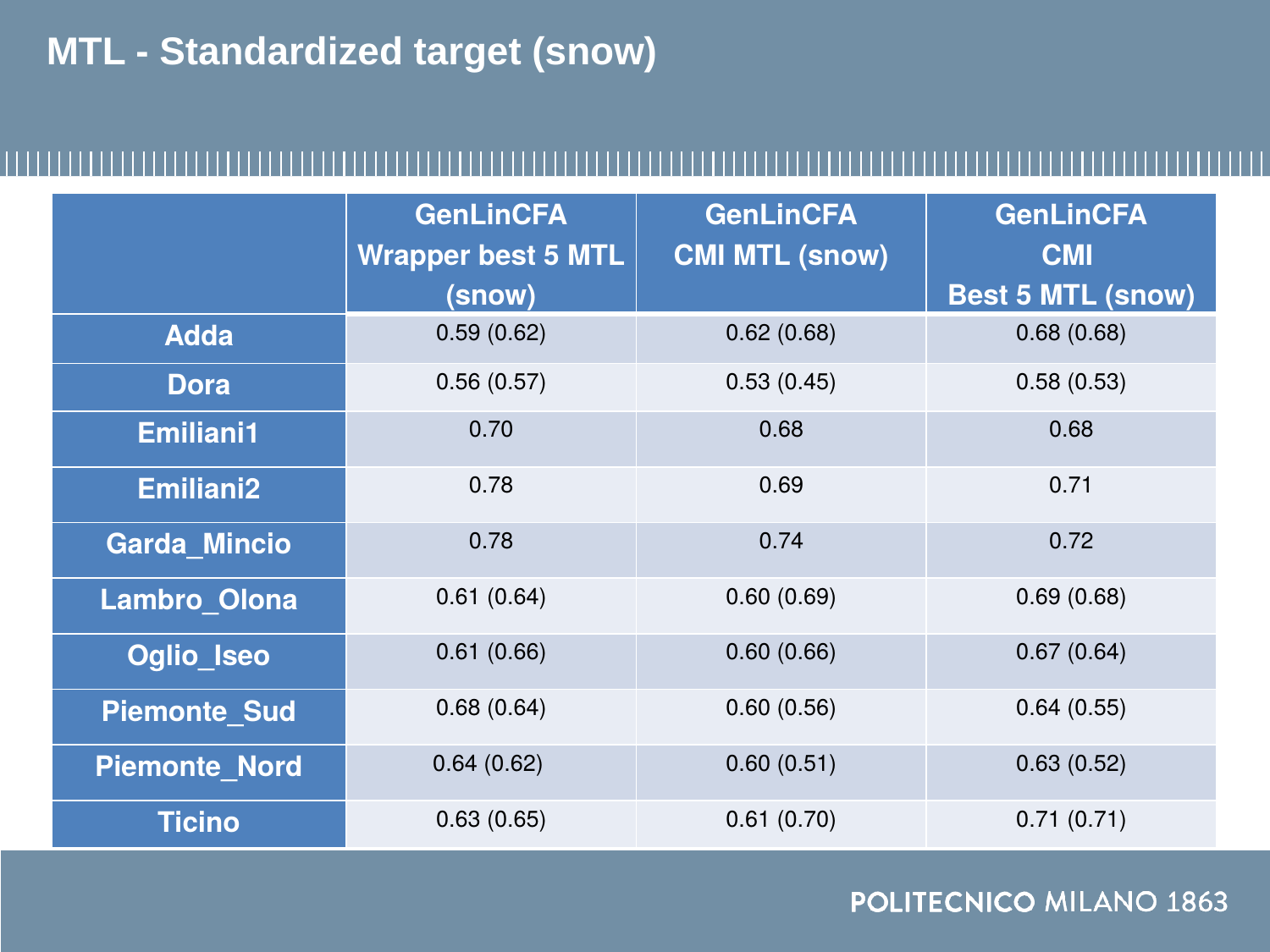

# MTL - Standardized target (snow)
|  | GenLinCFA Wrapper best 5 MTL (snow) | GenLinCFA CMI MTL (snow) | GenLinCFA CMI Best 5 MTL (snow) |
| --- | --- | --- | --- |
| Adda | 0.59 (0.62) | 0.62 (0.68) | 0.68 (0.68) |
| Dora | 0.56 (0.57) | 0.53 (0.45) | 0.58 (0.53) |
| Emiliani1 | 0.70 | 0.68 | 0.68 |
| Emiliani2 | 0.78 | 0.69 | 0.71 |
| Garda\_Mincio | 0.78 | 0.74 | 0.72 |
| Lambro\_Olona | 0.61 (0.64) | 0.60 (0.69) | 0.69 (0.68) |
| Oglio\_Iseo | 0.61 (0.66) | 0.60 (0.66) | 0.67 (0.64) |
| Piemonte\_Sud | 0.68 (0.64) | 0.60 (0.56) | 0.64 (0.55) |
| Piemonte\_Nord | 0.64 (0.62) | 0.60 (0.51) | 0.63 (0.52) |
| Ticino | 0.63 (0.65) | 0.61 (0.70) | 0.71 (0.71) |